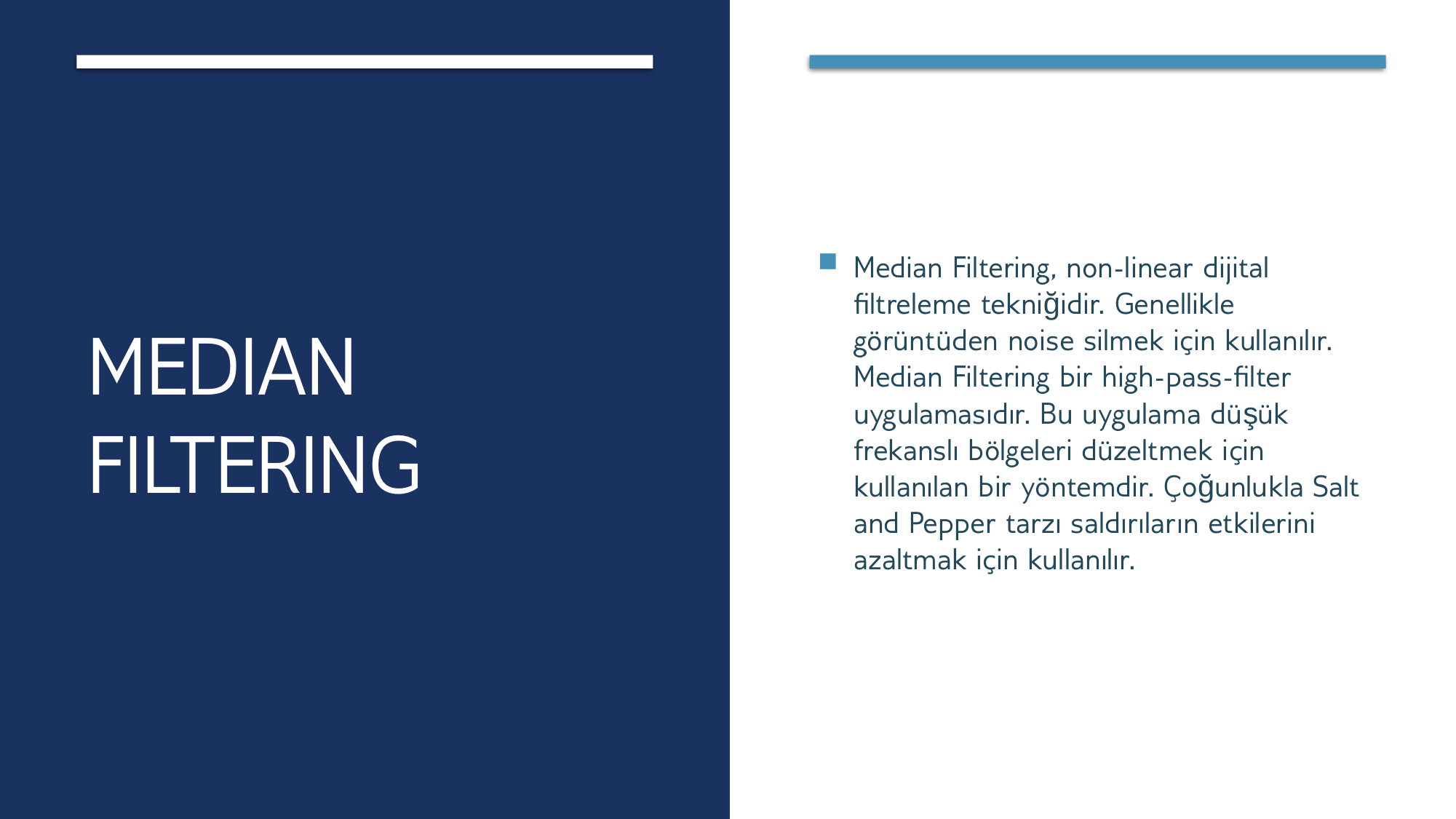

# Medıan fılterıng
Median Filtering, non-linear dijital filtreleme tekniğidir. Genellikle görüntüden noise silmek için kullanılır. Median Filtering bir high-pass-filter uygulamasıdır. Bu uygulama düşük frekanslı bölgeleri düzeltmek için kullanılan bir yöntemdir. Çoğunlukla Salt and Pepper tarzı saldırıların etkilerini azaltmak için kullanılır.